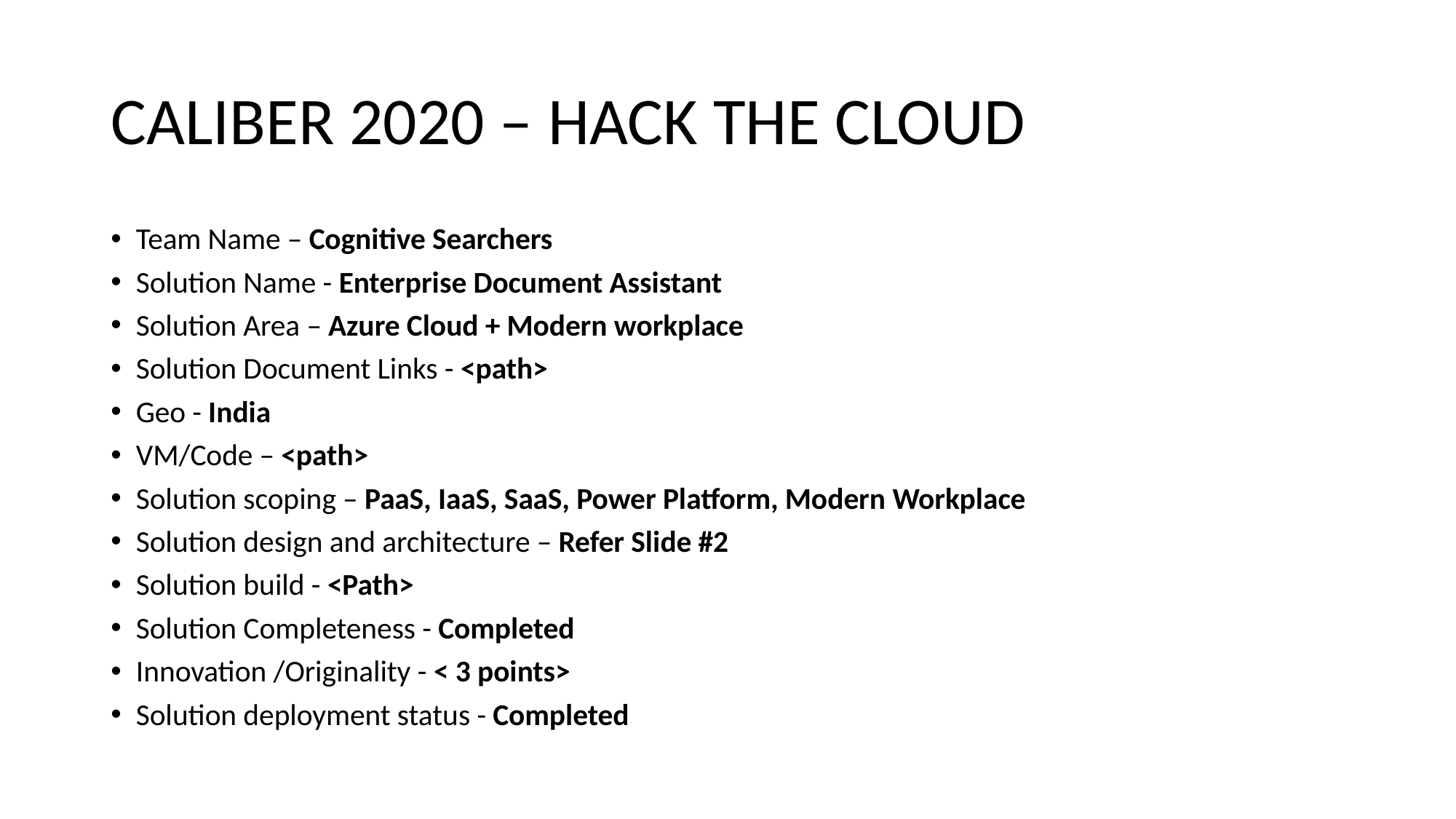

# CALIBER 2020 – HACK THE CLOUD
Team Name – Cognitive Searchers
Solution Name - Enterprise Document Assistant
Solution Area – Azure Cloud + Modern workplace
Solution Document Links - <path>
Geo - India
VM/Code – <path>
Solution scoping – PaaS, IaaS, SaaS, Power Platform, Modern Workplace
Solution design and architecture – Refer Slide #2
Solution build - <Path>
Solution Completeness - Completed
Innovation /Originality - < 3 points>
Solution deployment status - Completed